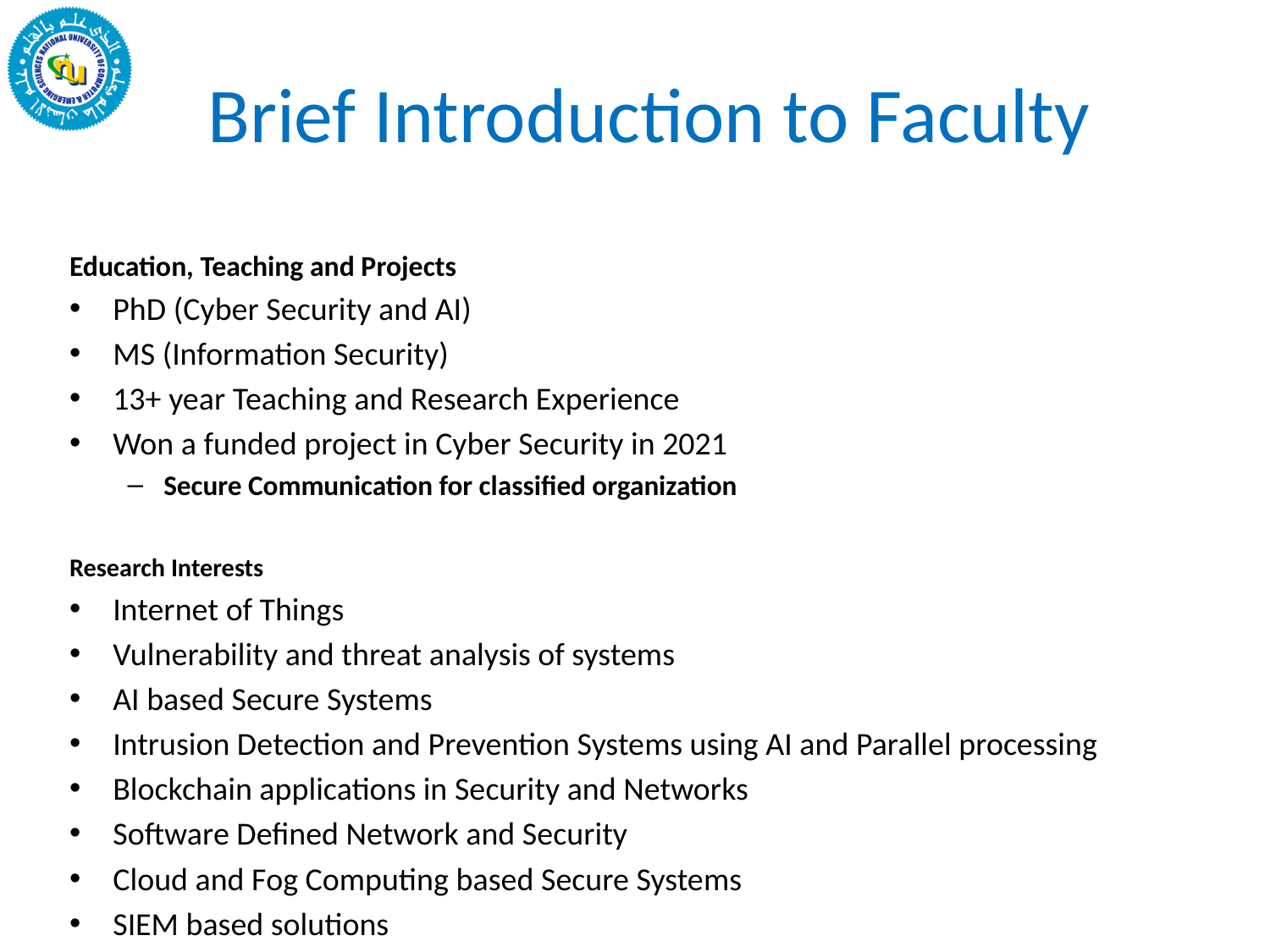

# Brief Introduction to Faculty
Education, Teaching and Projects
PhD (Cyber Security and AI)
MS (Information Security)
13+ year Teaching and Research Experience
Won a funded project in Cyber Security in 2021
Secure Communication for classified organization

Research Interests
Internet of Things
Vulnerability and threat analysis of systems
AI based Secure Systems
Intrusion Detection and Prevention Systems using AI and Parallel processing
Blockchain applications in Security and Networks
Software Defined Network and Security
Cloud and Fog Computing based Secure Systems
SIEM based solutions